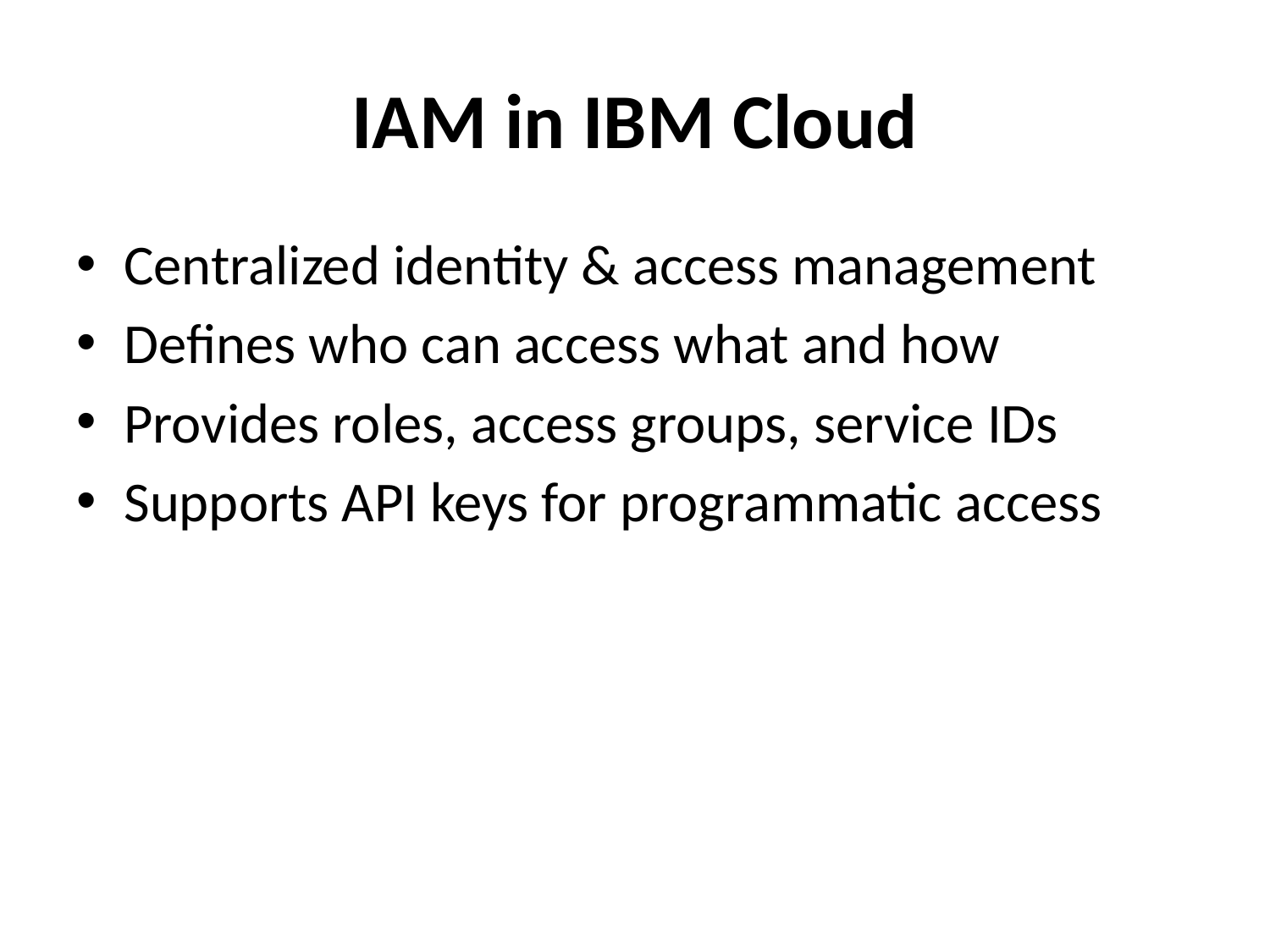

# IAM in IBM Cloud
Centralized identity & access management
Defines who can access what and how
Provides roles, access groups, service IDs
Supports API keys for programmatic access